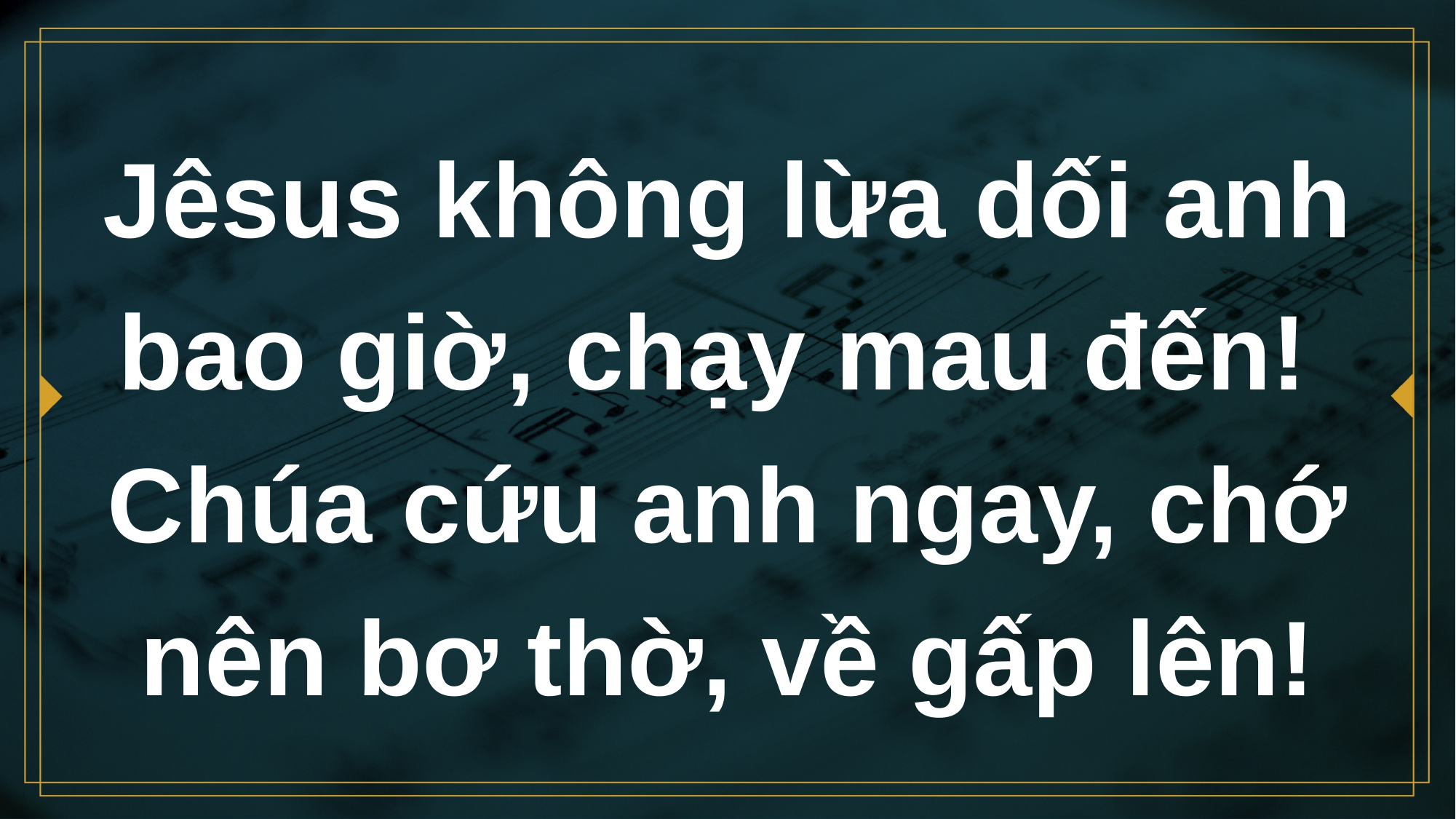

# Jêsus không lừa dối anh bao giờ, chạy mau đến! Chúa cứu anh ngay, chớ nên bơ thờ, về gấp lên!